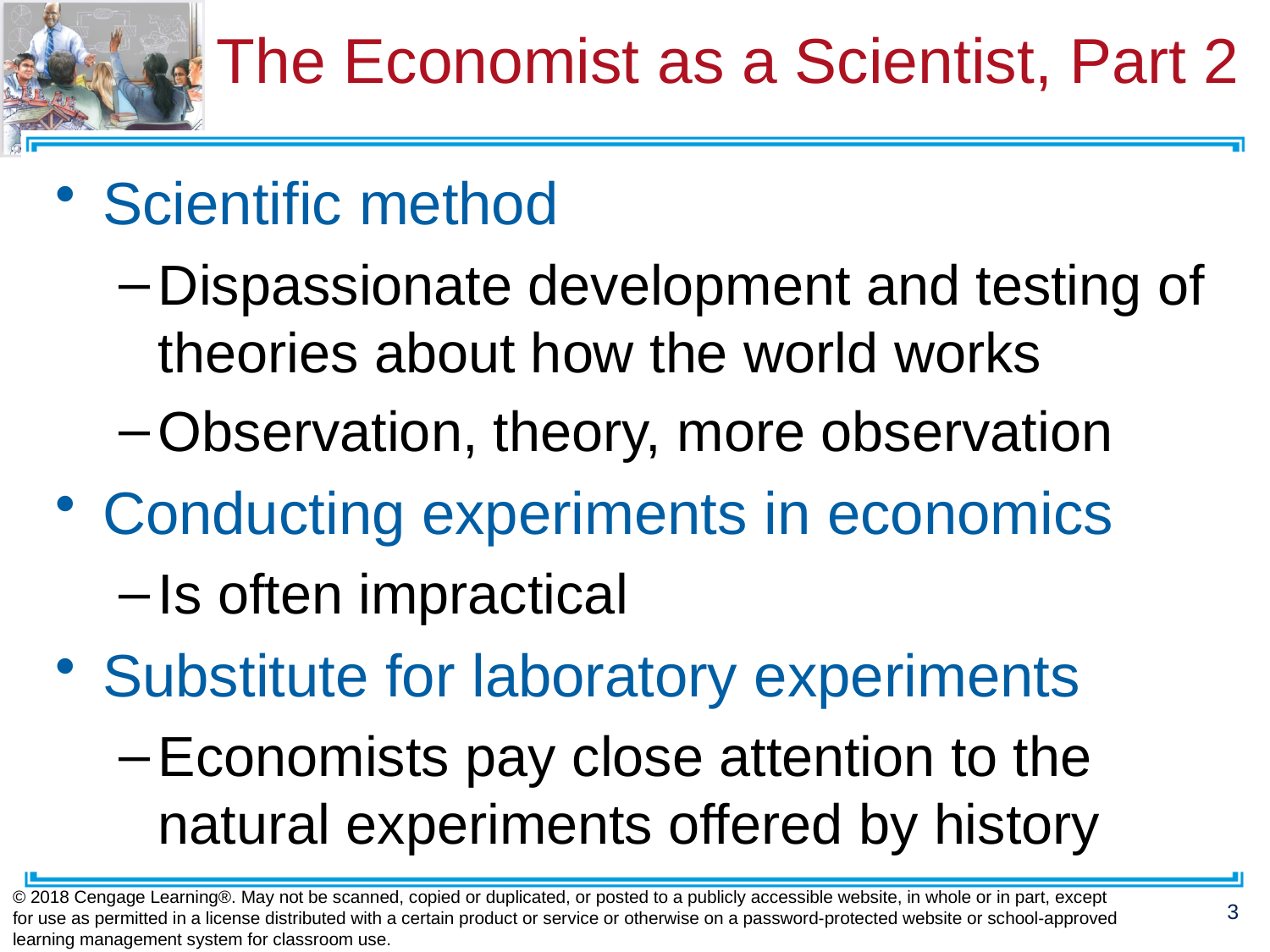

# The Economist as a Scientist, Part 2
Scientific method
Dispassionate development and testing of theories about how the world works
Observation, theory, more observation
Conducting experiments in economics
Is often impractical
Substitute for laboratory experiments
Economists pay close attention to the natural experiments offered by history
© 2018 Cengage Learning®. May not be scanned, copied or duplicated, or posted to a publicly accessible website, in whole or in part, except for use as permitted in a license distributed with a certain product or service or otherwise on a password-protected website or school-approved learning management system for classroom use.
3